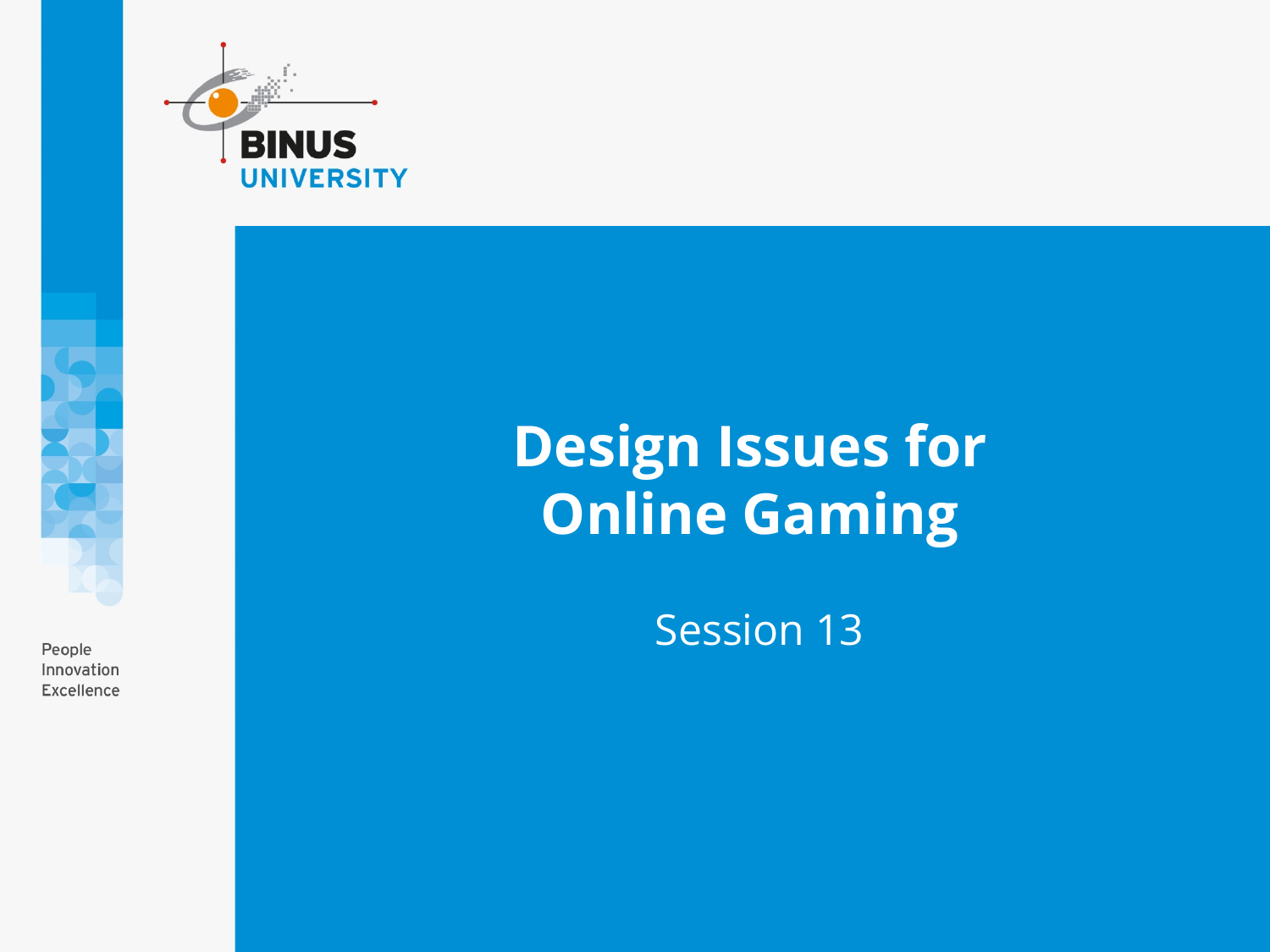

# Design Issues for Online Gaming
Session 13